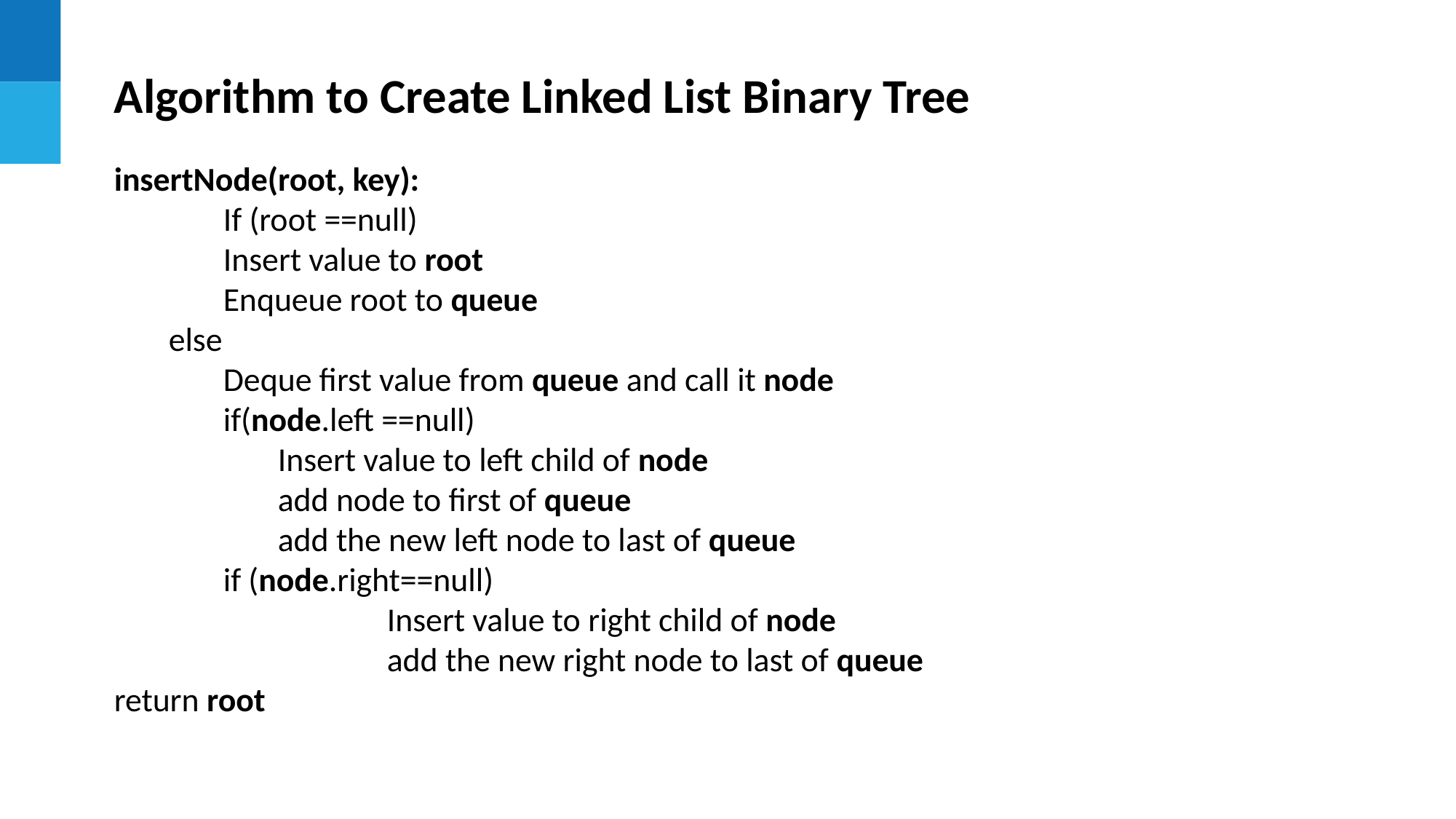

Algorithm to Create Linked List Binary Tree
# insertNode(root, key):
 	If (root ==null)
Insert value to root
Enqueue root to queue
else
Deque first value from queue and call it node
if(node.left ==null)
Insert value to left child of node
add node to first of queue
add the new left node to last of queue
if (node.right==null)
 		Insert value to right child of node
		add the new right node to last of queue
return root